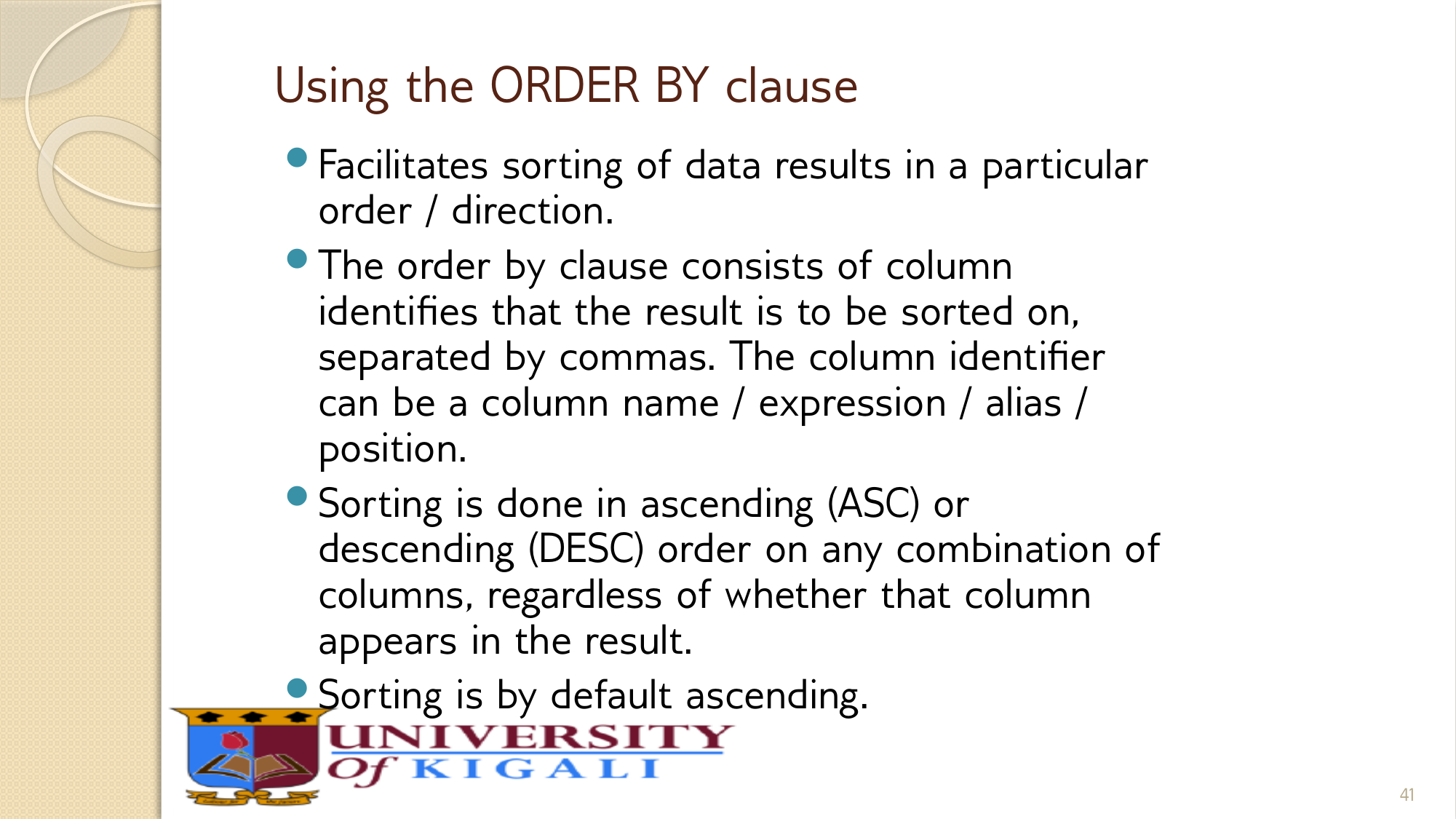

# Using the ORDER BY clause
Facilitates sorting of data results in a particular order / direction.
The order by clause consists of column identifies that the result is to be sorted on, separated by commas. The column identifier can be a column name / expression / alias / position.
Sorting is done in ascending (ASC) or descending (DESC) order on any combination of columns, regardless of whether that column appears in the result.
Sorting is by default ascending.

41